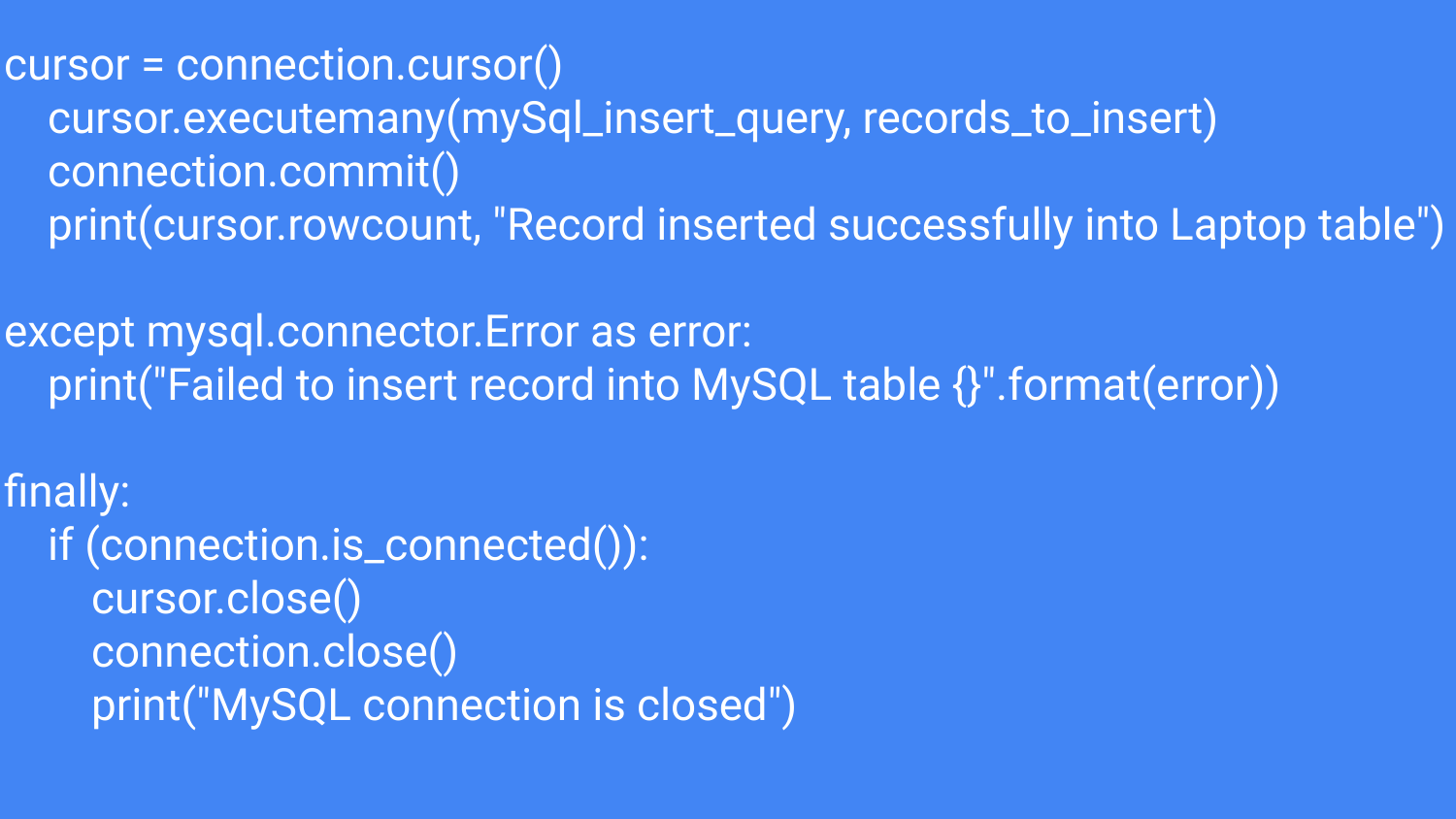

# cursor = connection.cursor()
    cursor.executemany(mySql_insert_query, records_to_insert)
    connection.commit()
    print(cursor.rowcount, "Record inserted successfully into Laptop table")

except mysql.connector.Error as error:
    print("Failed to insert record into MySQL table {}".format(error))

finally:
    if (connection.is_connected()):
        cursor.close()
        connection.close()
        print("MySQL connection is closed")